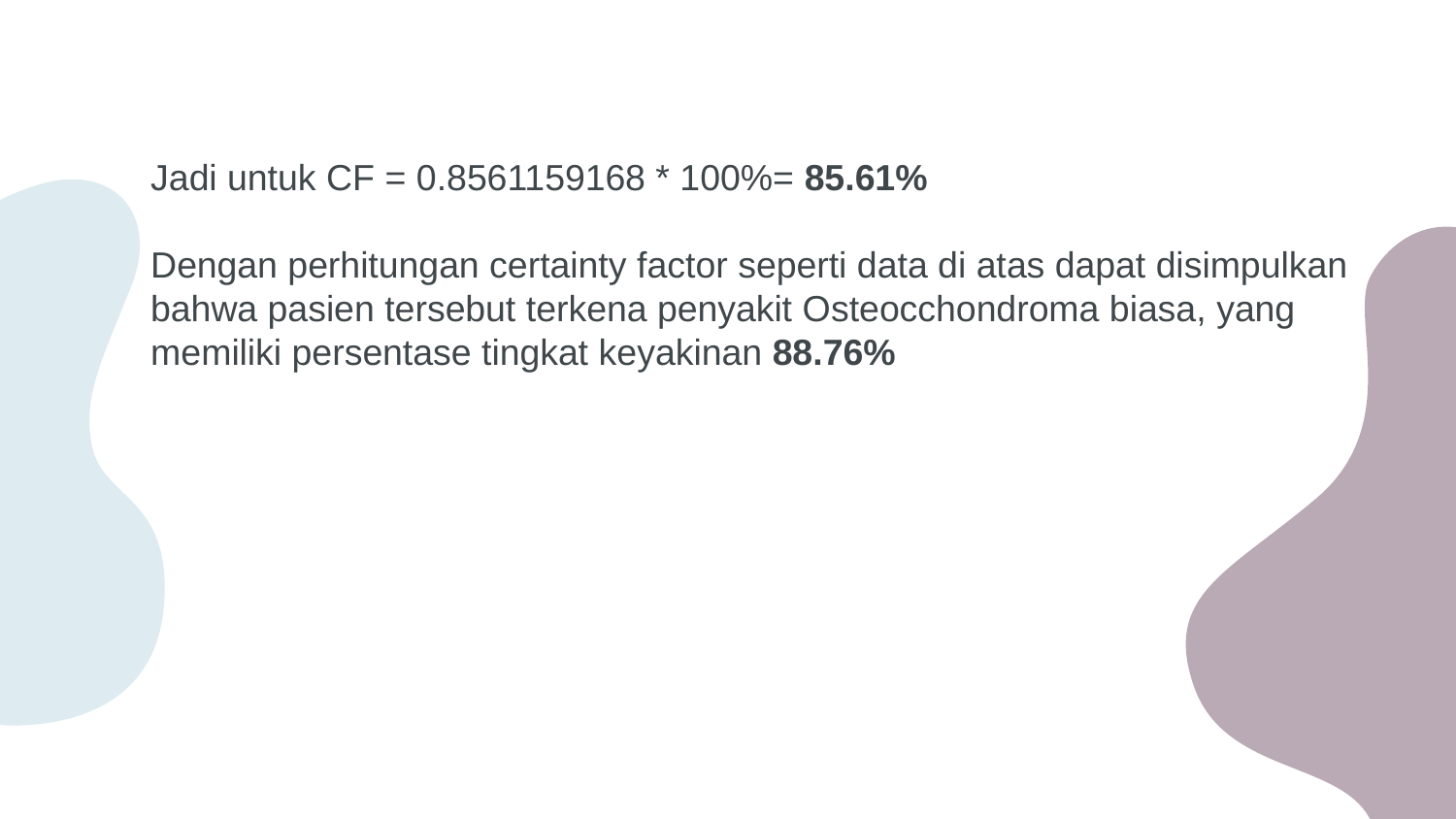

# Jadi untuk CF = 0.8561159168 * 100%= 85.61% Dengan perhitungan certainty factor seperti data di atas dapat disimpulkan bahwa pasien tersebut terkena penyakit Osteocchondroma biasa, yang memiliki persentase tingkat keyakinan 88.76%